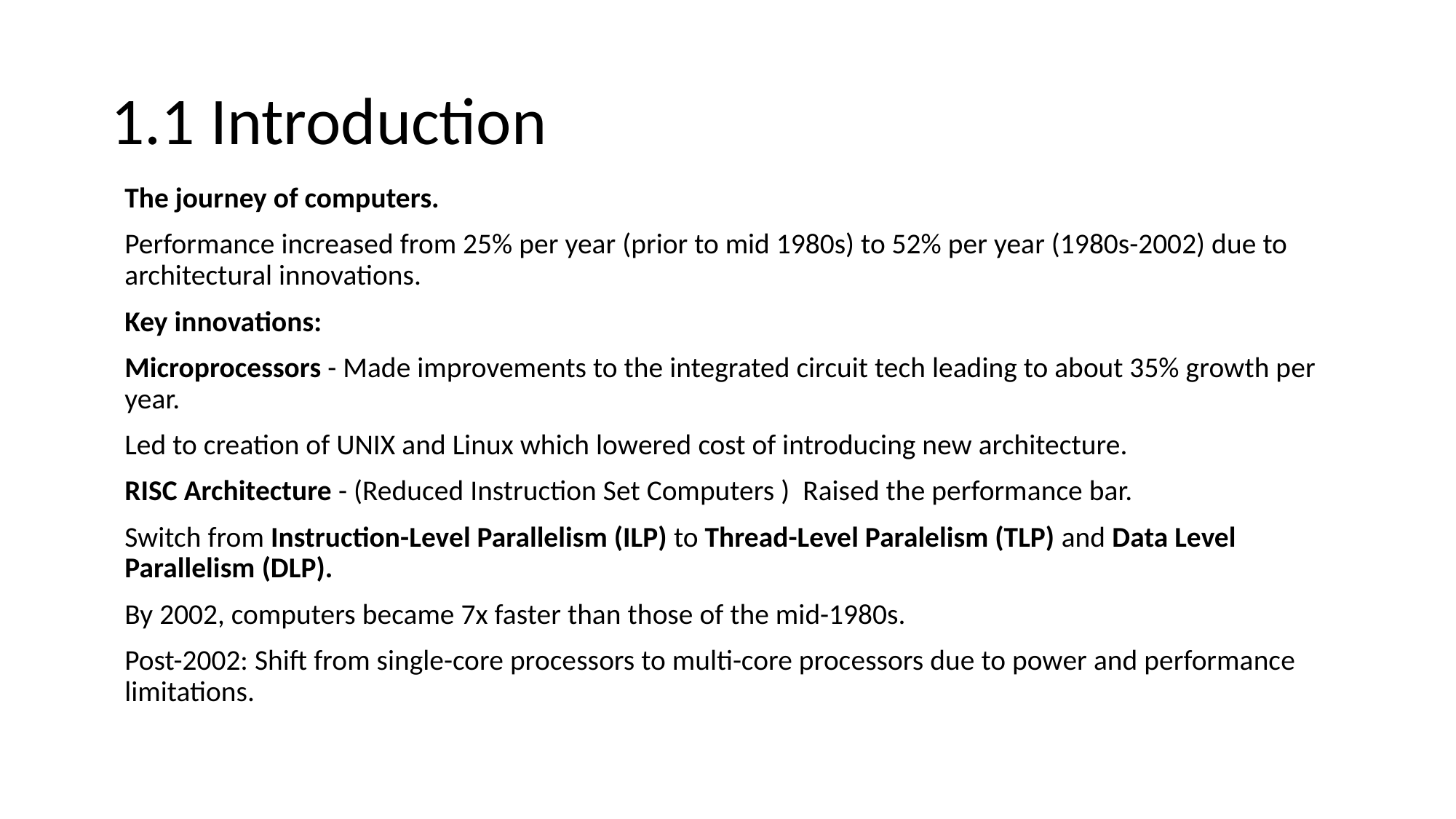

# 1.1 Introduction
The journey of computers.
Performance increased from 25% per year (prior to mid 1980s) to 52% per year (1980s-2002) due to architectural innovations.
Key innovations:
Microprocessors - Made improvements to the integrated circuit tech leading to about 35% growth per year.
Led to creation of UNIX and Linux which lowered cost of introducing new architecture.
RISC Architecture - (Reduced Instruction Set Computers )  Raised the performance bar.
Switch from Instruction-Level Parallelism (ILP) to Thread-Level Paralelism (TLP) and Data Level Parallelism (DLP).
By 2002, computers became 7x faster than those of the mid-1980s.
Post-2002: Shift from single-core processors to multi-core processors due to power and performance limitations.